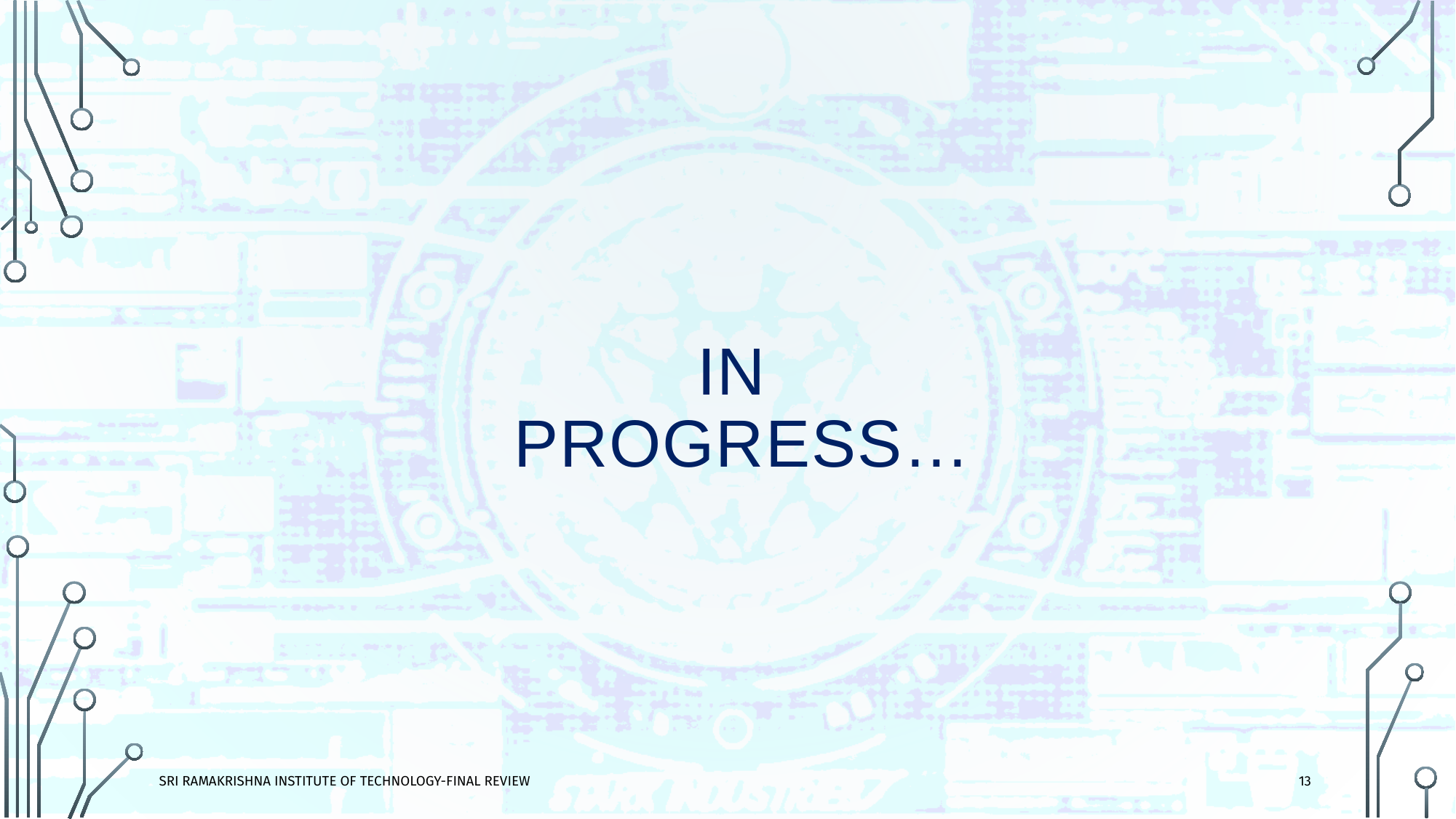

# IN  PROGRESS…
13
Sri Ramakrishna Institute Of Technology-Final Review